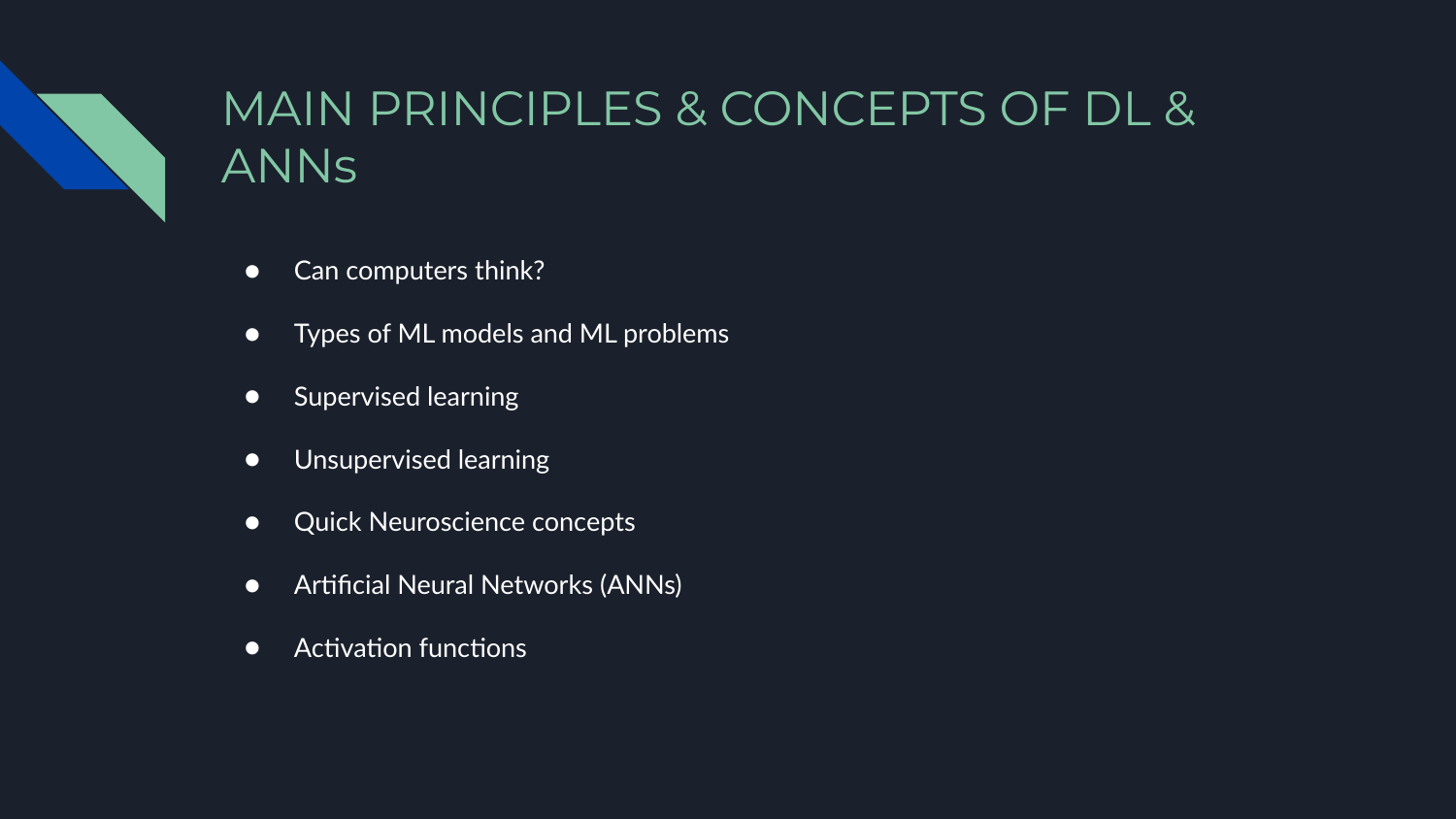

# MAIN PRINCIPLES & CONCEPTS OF DL & ANNs
Can computers think?
Types of ML models and ML problems
Supervised learning
Unsupervised learning
Quick Neuroscience concepts
Artificial Neural Networks (ANNs)
Activation functions